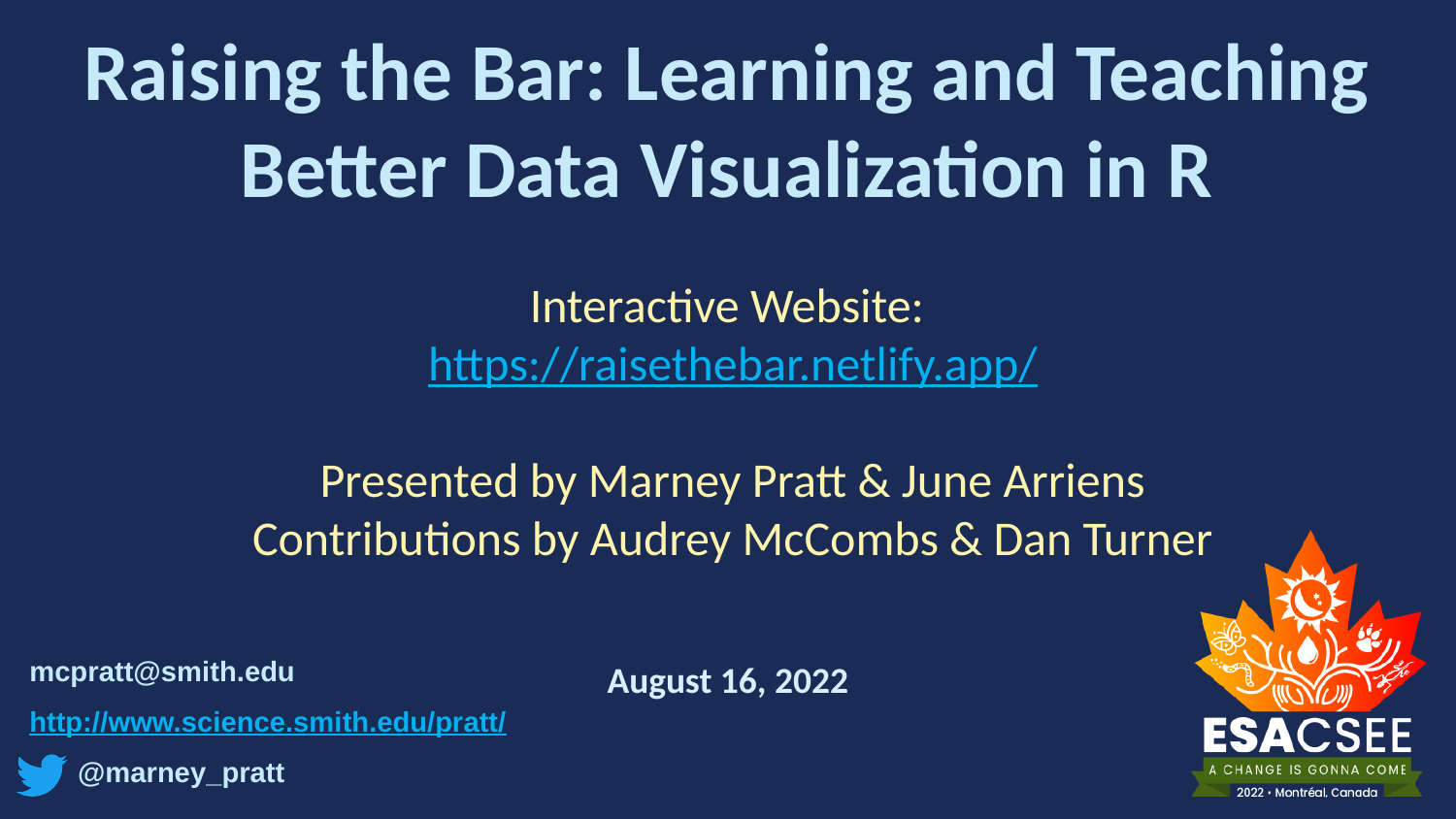

# Raising the Bar: Learning and Teaching Better Data Visualization in R
Interactive Website: https://raisethebar.netlify.app/
Presented by Marney Pratt & June Arriens
Contributions by Audrey McCombs & Dan Turner
August 16, 2022